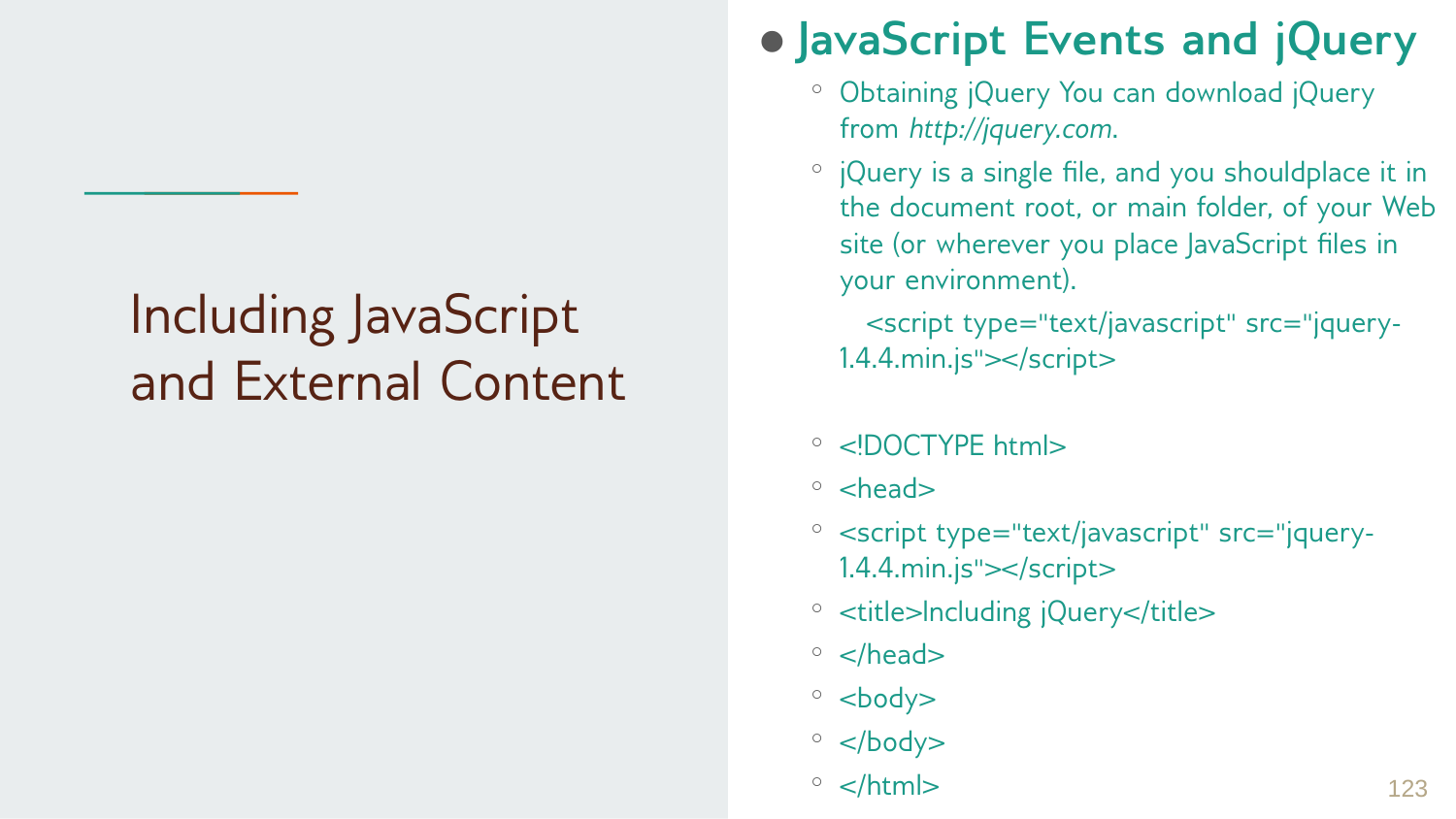

JavaScript Events and jQuery
Obtaining jQuery You can download jQuery from http://jquery.com.
jQuery is a single file, and you shouldplace it in the document root, or main folder, of your Web site (or wherever you place JavaScript files in your environment).
       <script type="text/javascript" src="jquery-1.4.4.min.js"></script>

<!DOCTYPE html>
<head>
<script type="text/javascript" src="jquery-1.4.4.min.js"></script>
<title>Including jQuery</title>
</head>
<body>
</body>
</html>
# Including JavaScript and External Content

 123